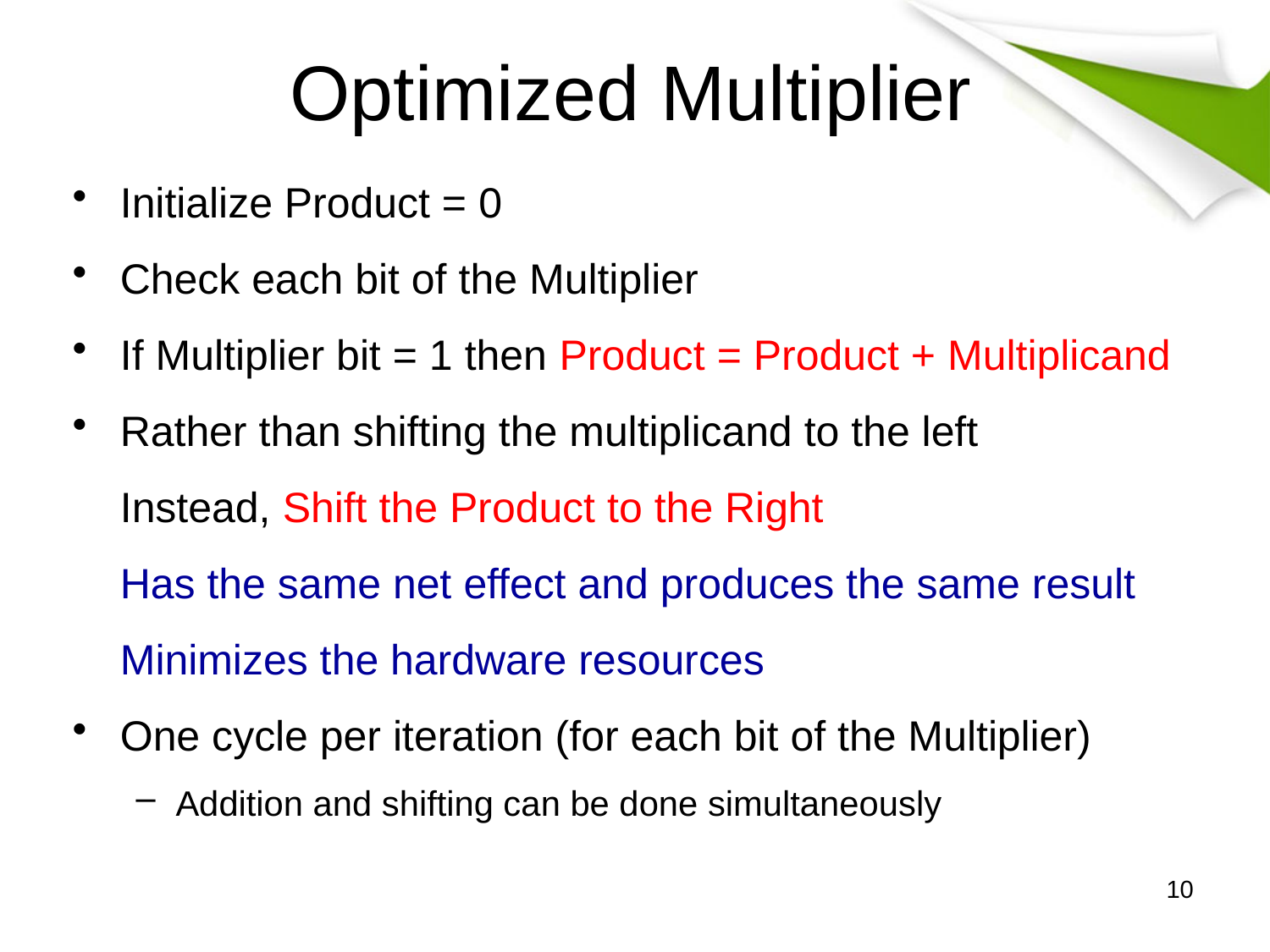

# Optimized Multiplier
Initialize Product = 0
Check each bit of the Multiplier
If Multiplier bit = 1 then Product = Product + Multiplicand
Rather than shifting the multiplicand to the left
	Instead, Shift the Product to the Right
	Has the same net effect and produces the same result
	Minimizes the hardware resources
One cycle per iteration (for each bit of the Multiplier)
Addition and shifting can be done simultaneously
10